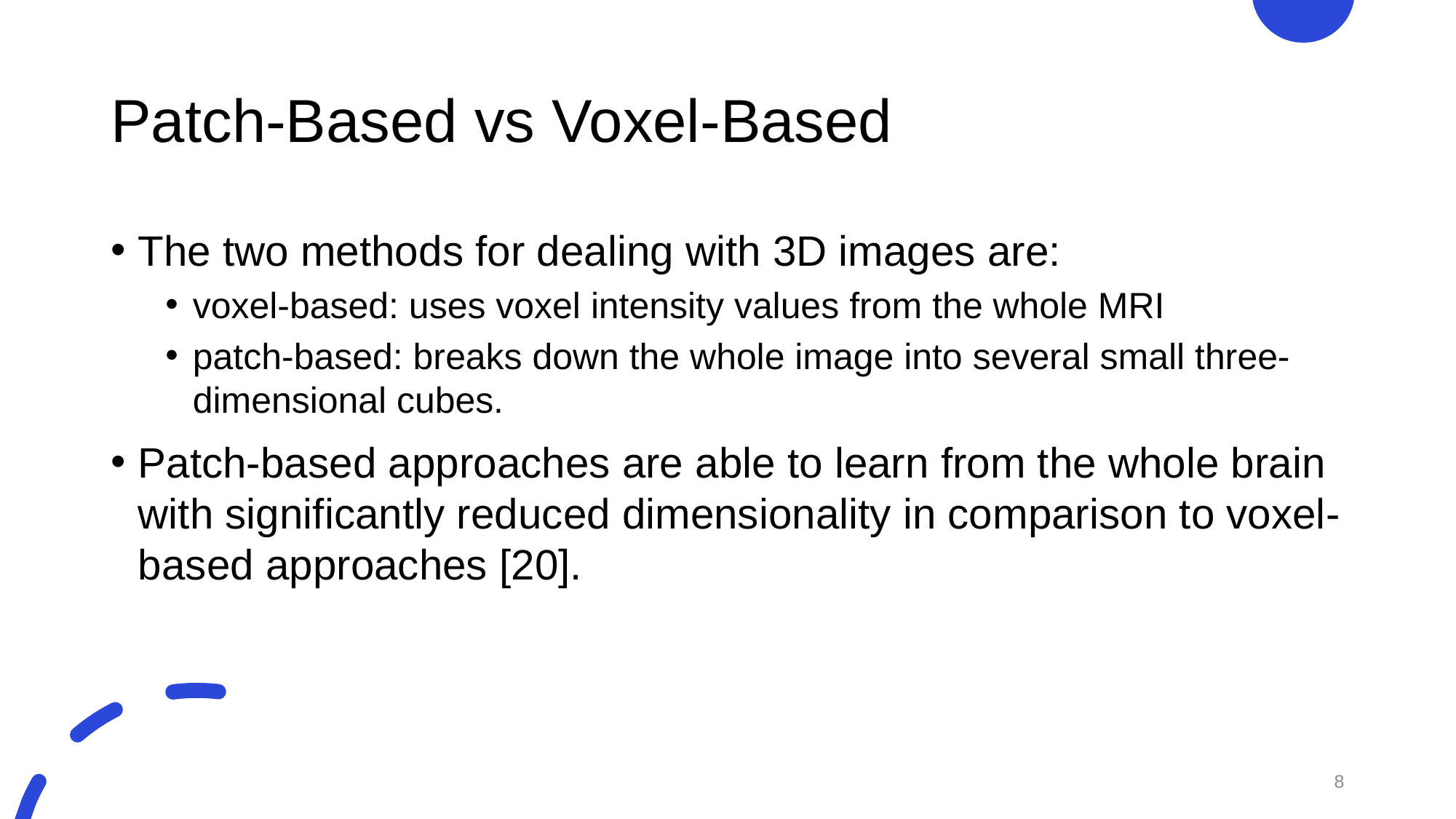

# Patch-Based vs Voxel-Based
The two methods for dealing with 3D images are:
voxel-based: uses voxel intensity values from the whole MRI
patch-based: breaks down the whole image into several small three-dimensional cubes.
Patch-based approaches are able to learn from the whole brain with significantly reduced dimensionality in comparison to voxel-based approaches [20].
8